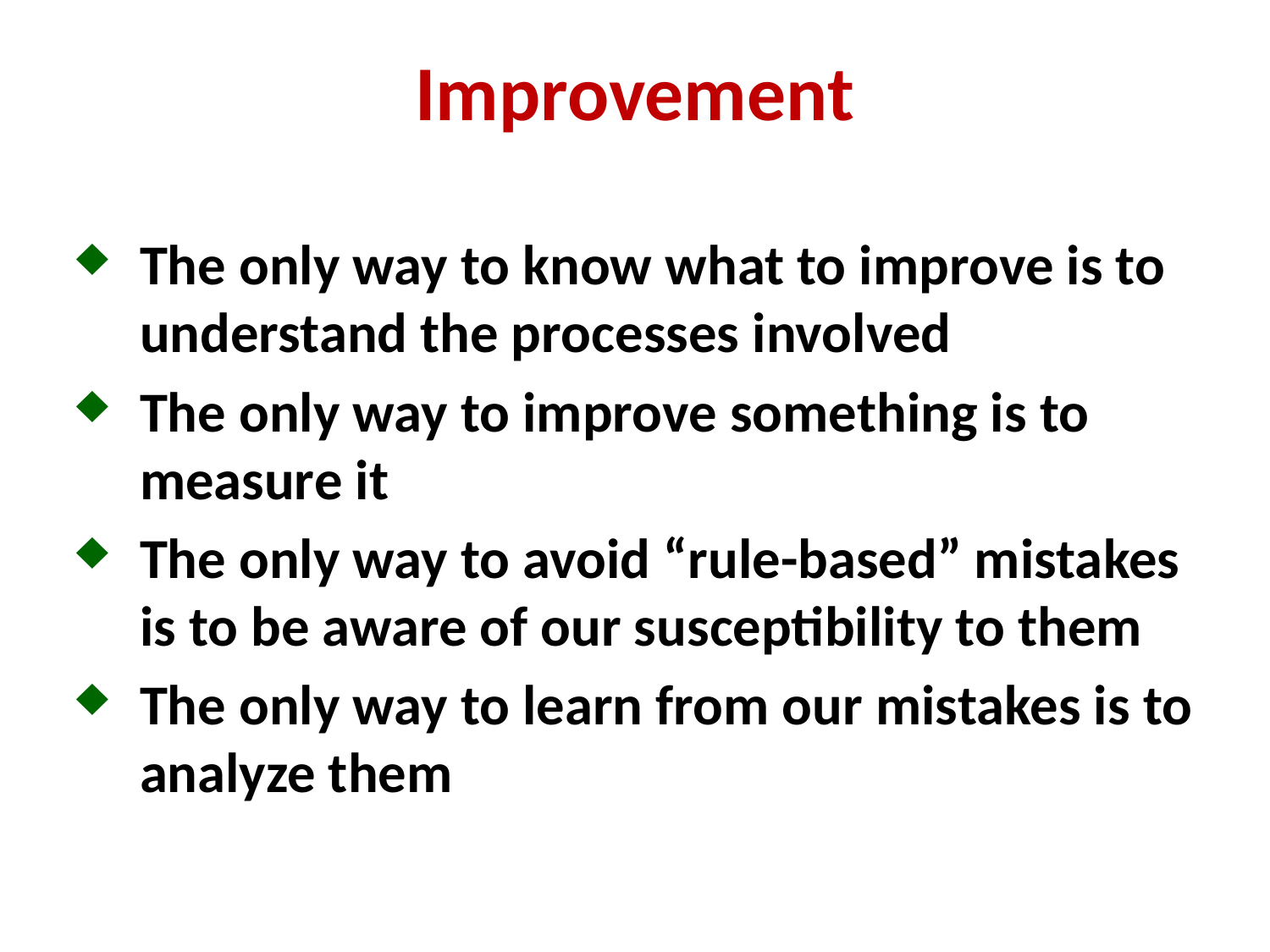

# Improvement
The only way to know what to improve is to understand the processes involved
The only way to improve something is to measure it
The only way to avoid “rule-based” mistakes is to be aware of our susceptibility to them
The only way to learn from our mistakes is to analyze them